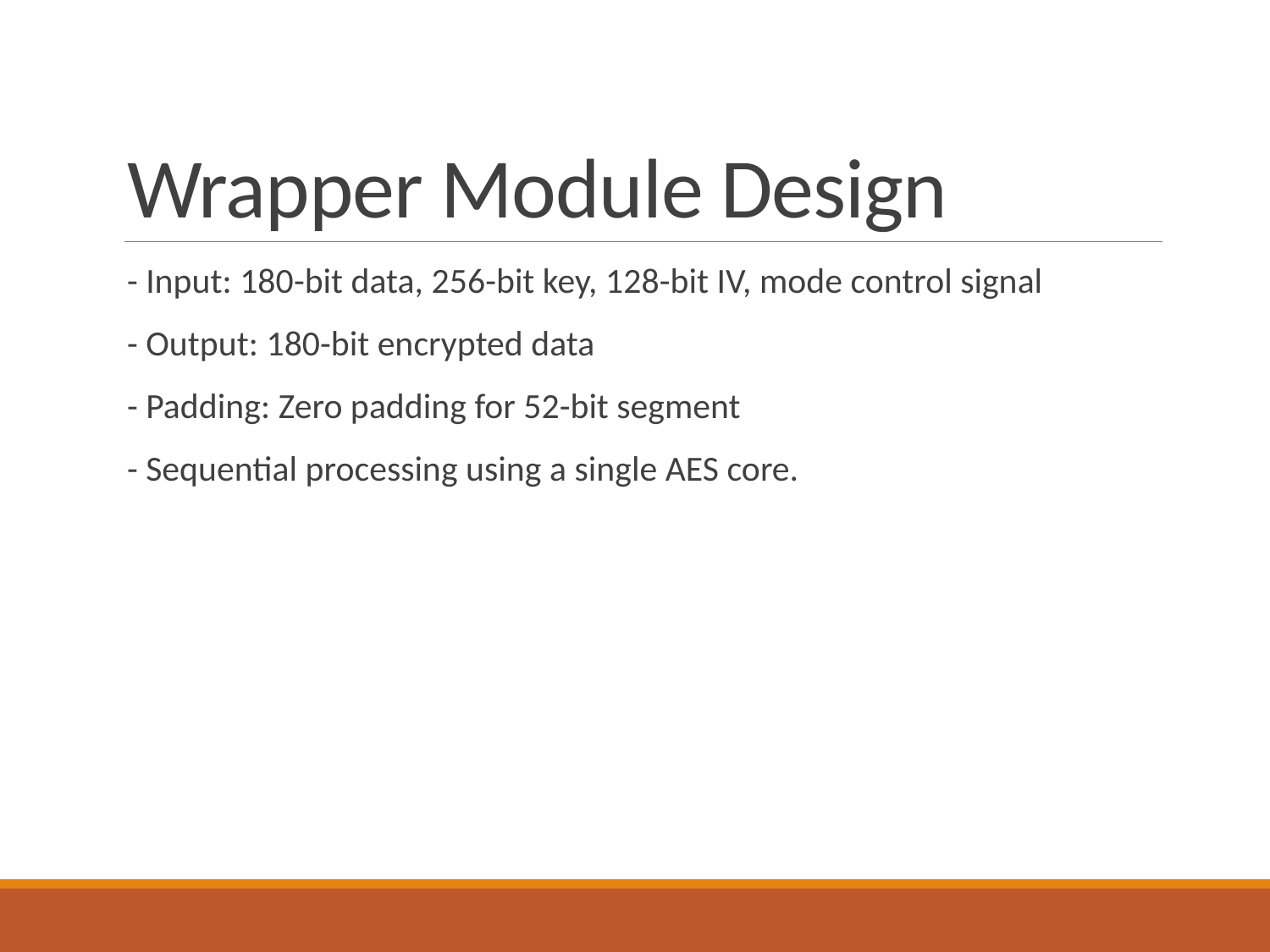

# Wrapper Module Design
- Input: 180-bit data, 256-bit key, 128-bit IV, mode control signal
- Output: 180-bit encrypted data
- Padding: Zero padding for 52-bit segment
- Sequential processing using a single AES core.